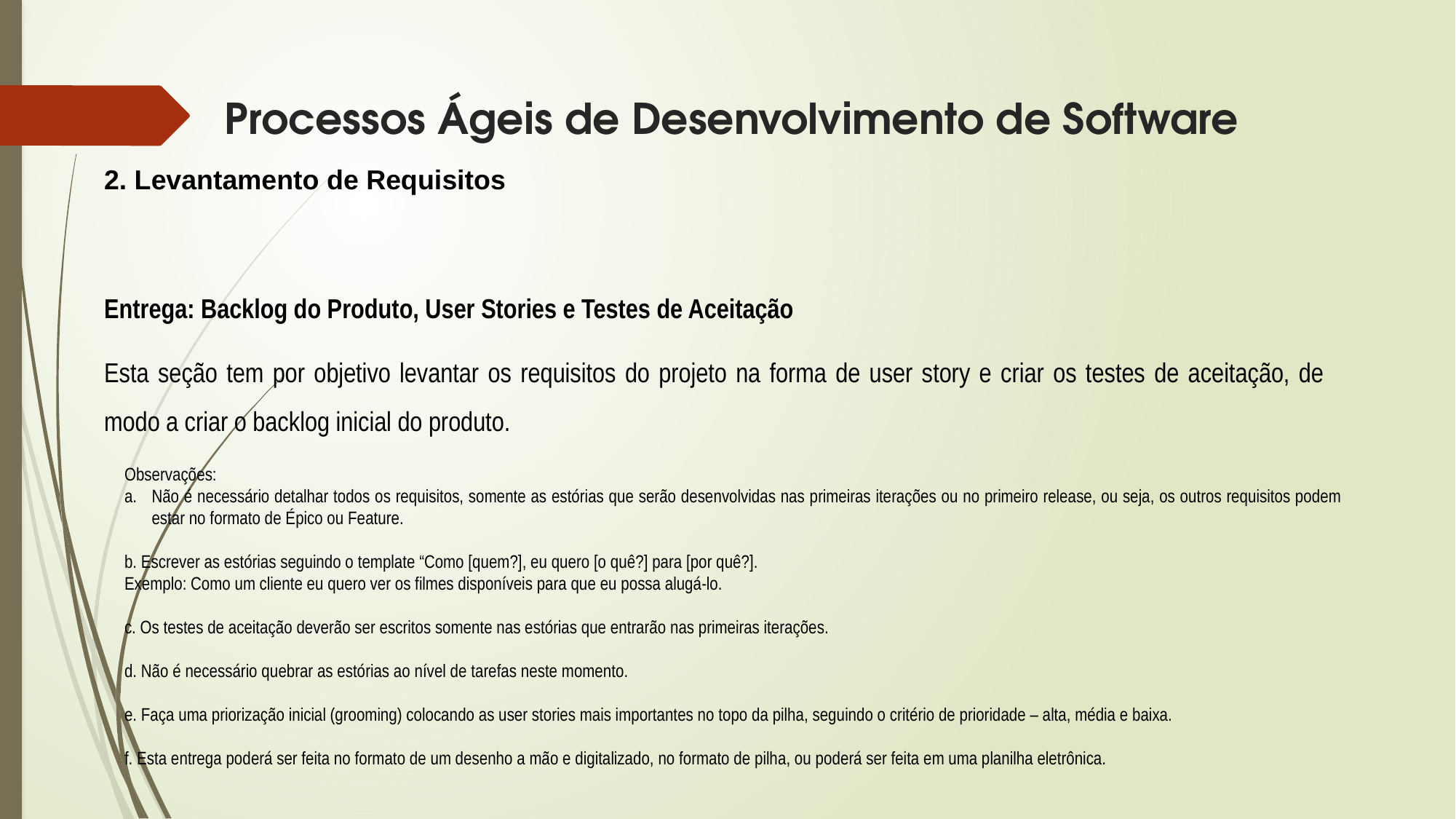

# Processos Ágeis de Desenvolvimento de Software

2. Levantamento de Requisitos
Entrega: Backlog do Produto, User Stories e Testes de Aceitação
Esta seção tem por objetivo levantar os requisitos do projeto na forma de user story e criar os testes de aceitação, de modo a criar o backlog inicial do produto.
Observações:
Não é necessário detalhar todos os requisitos, somente as estórias que serão desenvolvidas nas primeiras iterações ou no primeiro release, ou seja, os outros requisitos podem estar no formato de Épico ou Feature.

b. Escrever as estórias seguindo o template “Como [quem?], eu quero [o quê?] para [por quê?].
Exemplo: Como um cliente eu quero ver os filmes disponíveis para que eu possa alugá-lo.

c. Os testes de aceitação deverão ser escritos somente nas estórias que entrarão nas primeiras iterações.

d. Não é necessário quebrar as estórias ao nível de tarefas neste momento.

e. Faça uma priorização inicial (grooming) colocando as user stories mais importantes no topo da pilha, seguindo o critério de prioridade – alta, média e baixa.

f. Esta entrega poderá ser feita no formato de um desenho a mão e digitalizado, no formato de pilha, ou poderá ser feita em uma planilha eletrônica.